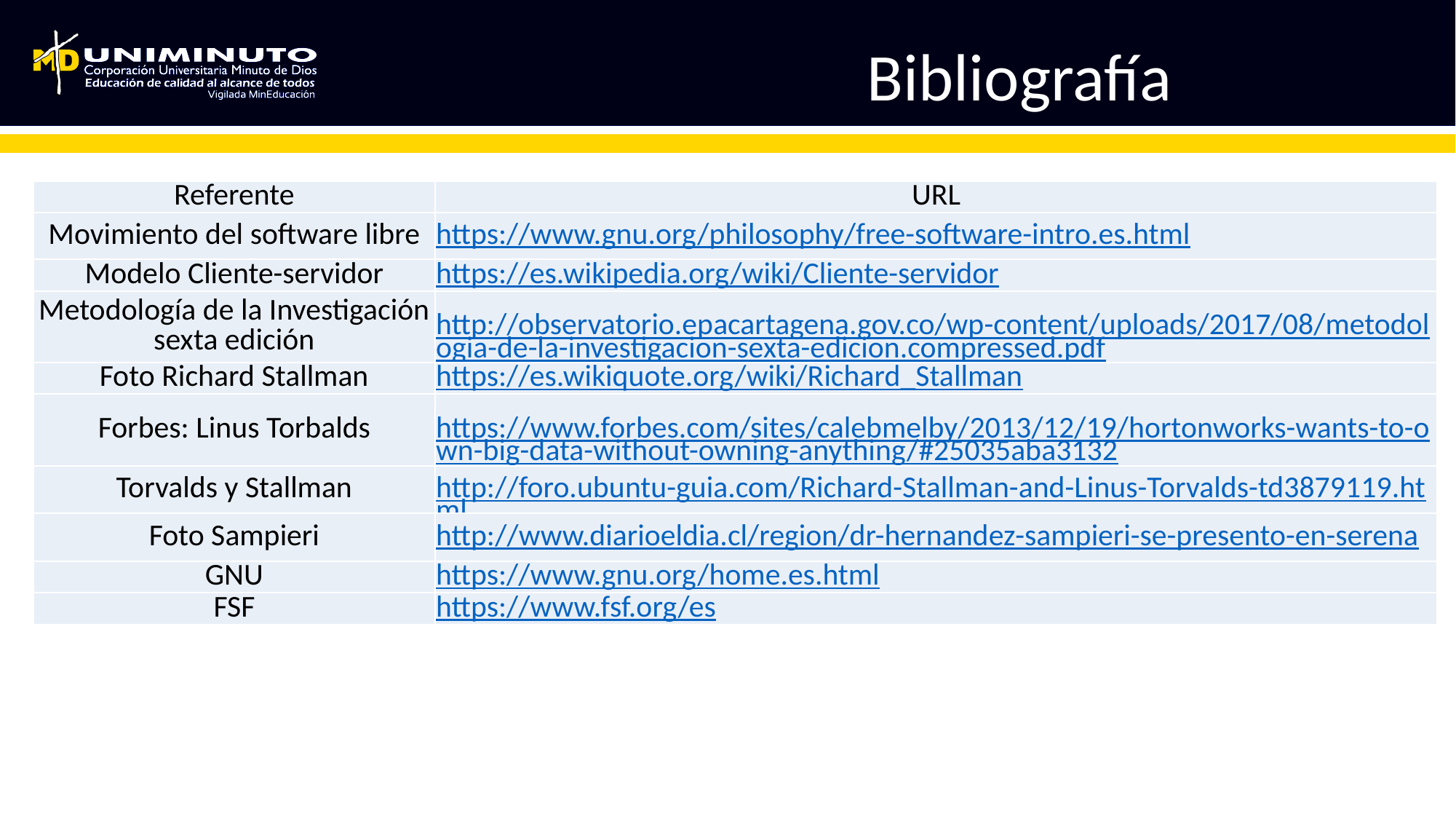

# Bibliografía
| Referente | URL |
| --- | --- |
| Movimiento del software libre | https://www.gnu.org/philosophy/free-software-intro.es.html |
| Modelo Cliente-servidor | https://es.wikipedia.org/wiki/Cliente-servidor |
| Metodología de la Investigación sexta edición | http://observatorio.epacartagena.gov.co/wp-content/uploads/2017/08/metodologia-de-la-investigacion-sexta-edicion.compressed.pdf |
| Foto Richard Stallman | https://es.wikiquote.org/wiki/Richard\_Stallman |
| Forbes: Linus Torbalds | https://www.forbes.com/sites/calebmelby/2013/12/19/hortonworks-wants-to-own-big-data-without-owning-anything/#25035aba3132 |
| Torvalds y Stallman | http://foro.ubuntu-guia.com/Richard-Stallman-and-Linus-Torvalds-td3879119.html |
| Foto Sampieri | http://www.diarioeldia.cl/region/dr-hernandez-sampieri-se-presento-en-serena |
| GNU | https://www.gnu.org/home.es.html |
| FSF | https://www.fsf.org/es |